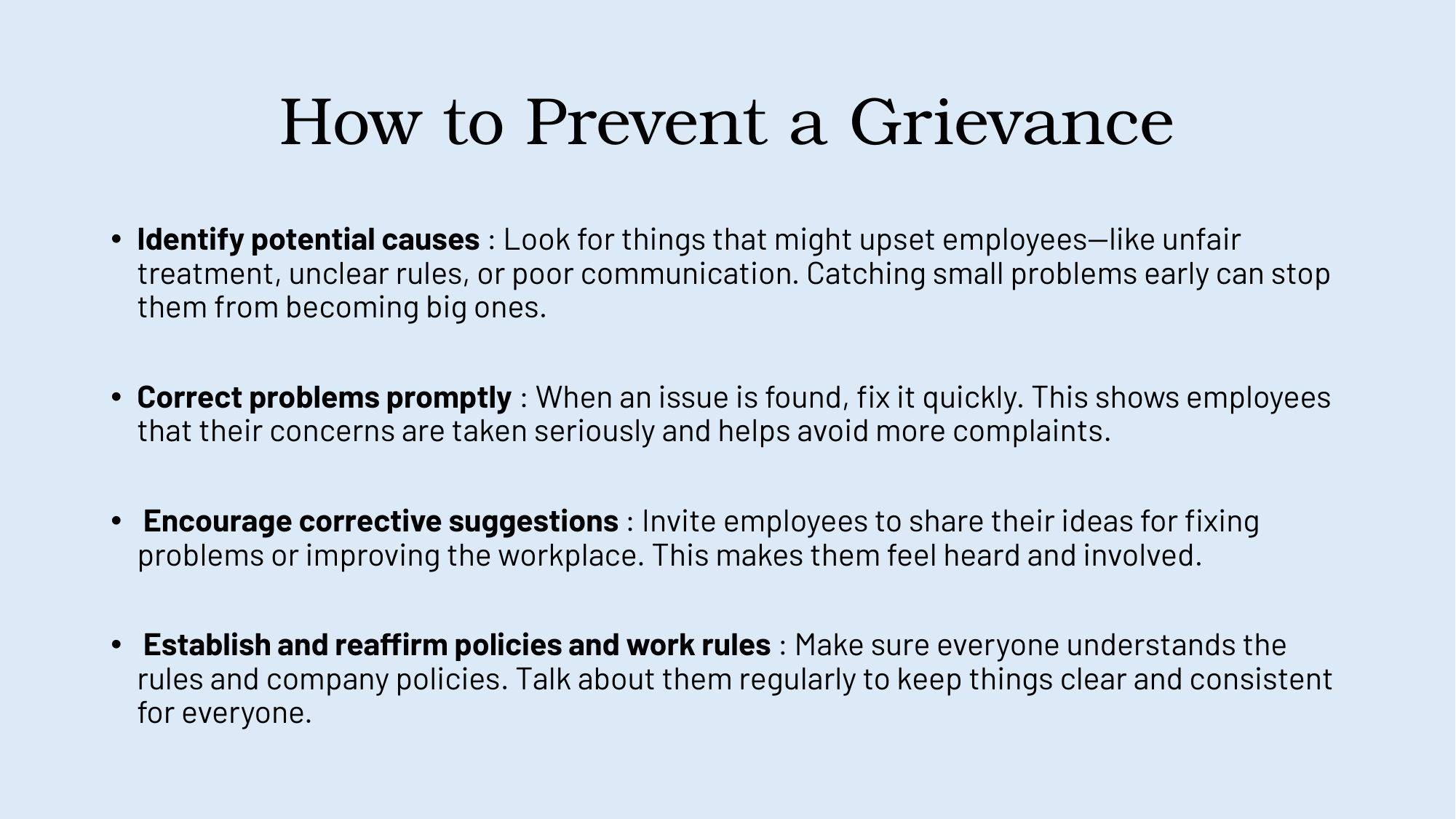

# How to Prevent a Grievance
Identify potential causes : Look for things that might upset employees—like unfair treatment, unclear rules, or poor communication. Catching small problems early can stop them from becoming big ones.

Correct problems promptly : When an issue is found, fix it quickly. This shows employees that their concerns are taken seriously and helps avoid more complaints.

 Encourage corrective suggestions : Invite employees to share their ideas for fixing problems or improving the workplace. This makes them feel heard and involved.

 Establish and reaffirm policies and work rules : Make sure everyone understands the rules and company policies. Talk about them regularly to keep things clear and consistent for everyone.